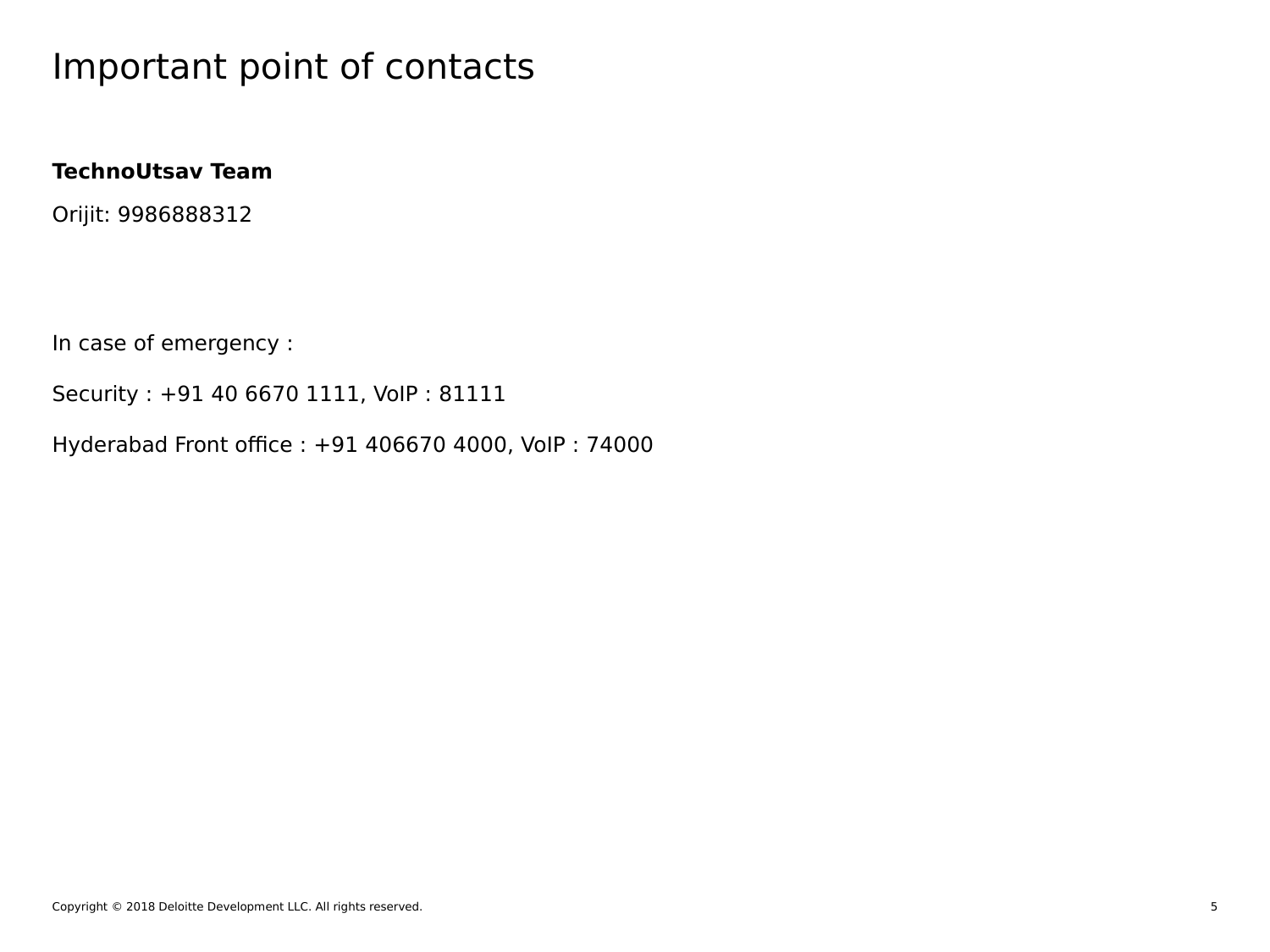

# Important point of contacts
TechnoUtsav Team
Orijit: 9986888312

In case of emergency :
Security : +91 40 6670 1111, VoIP : 81111
Hyderabad Front office : +91 406670 4000, VoIP : 74000